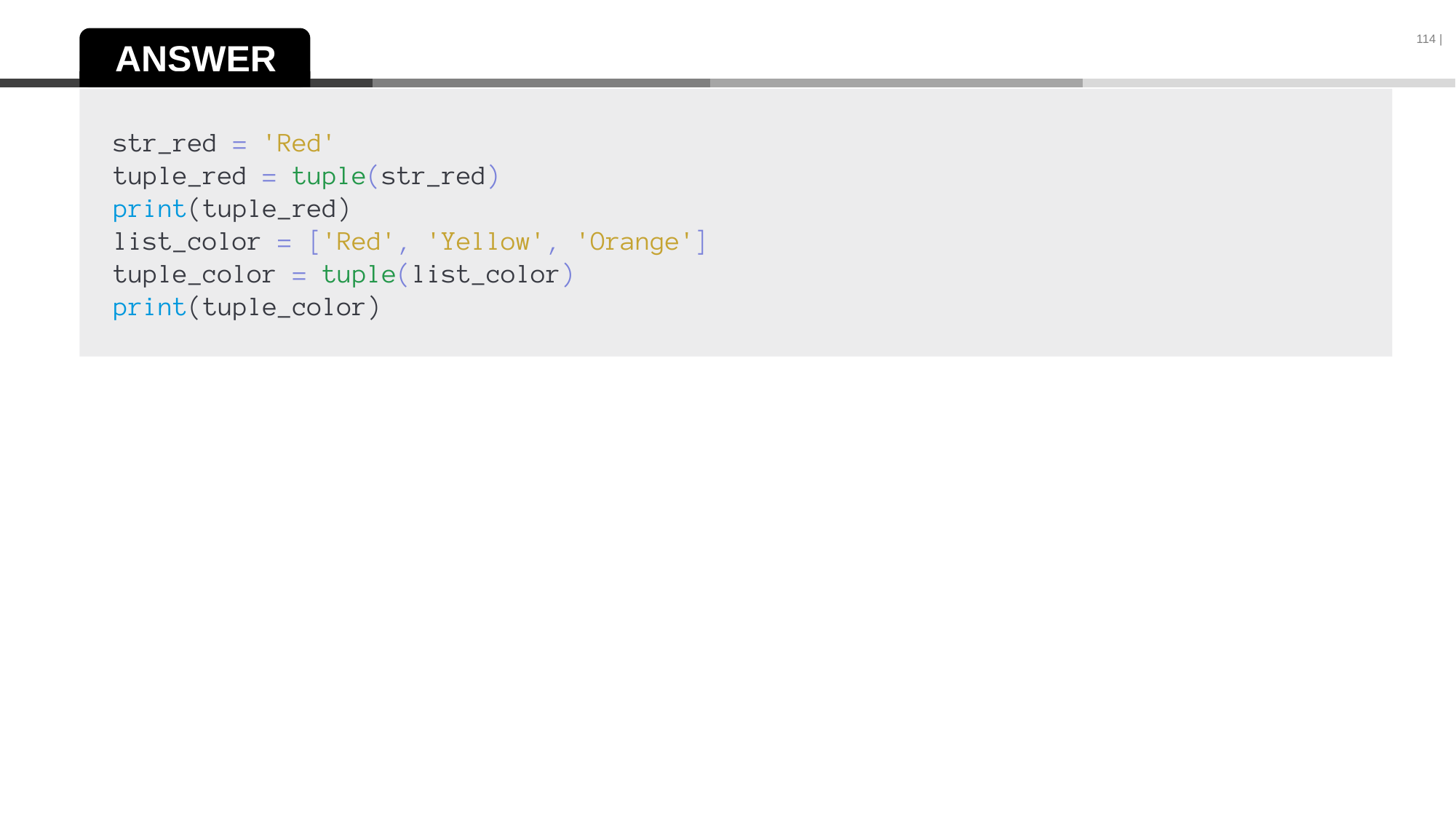

114 |

ANSWER

str_red = 'Red'
tuple_red = tuple(str_red)
print(tuple_red)
list_color = ['Red', 'Yellow', 'Orange']
tuple_color = tuple(list_color)
print(tuple_color)